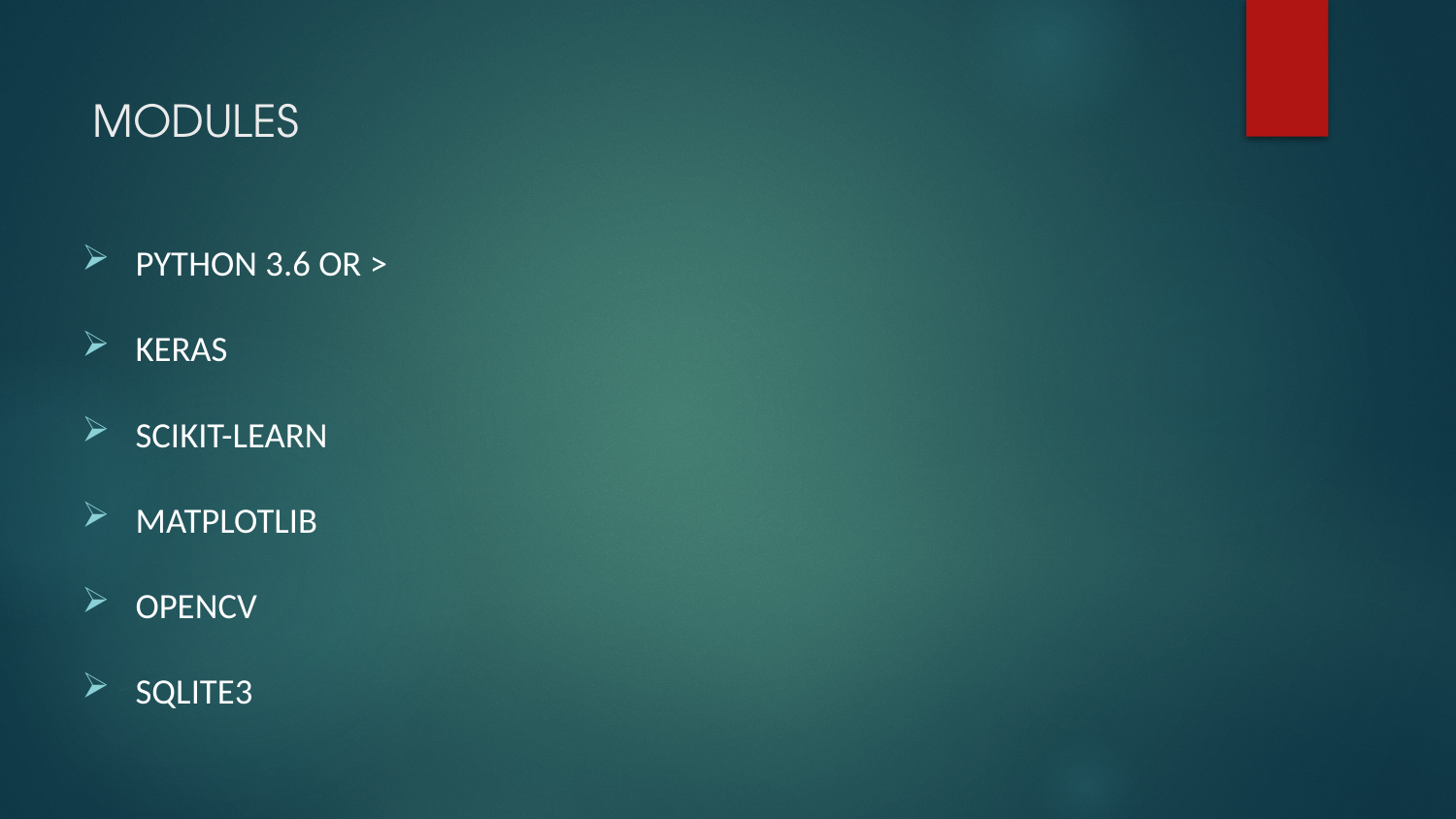

# MODULES
PYTHON 3.6 OR >
KERAS
SCIKIT-LEARN
MATPLOTLIB
OPENCV
SQLITE3